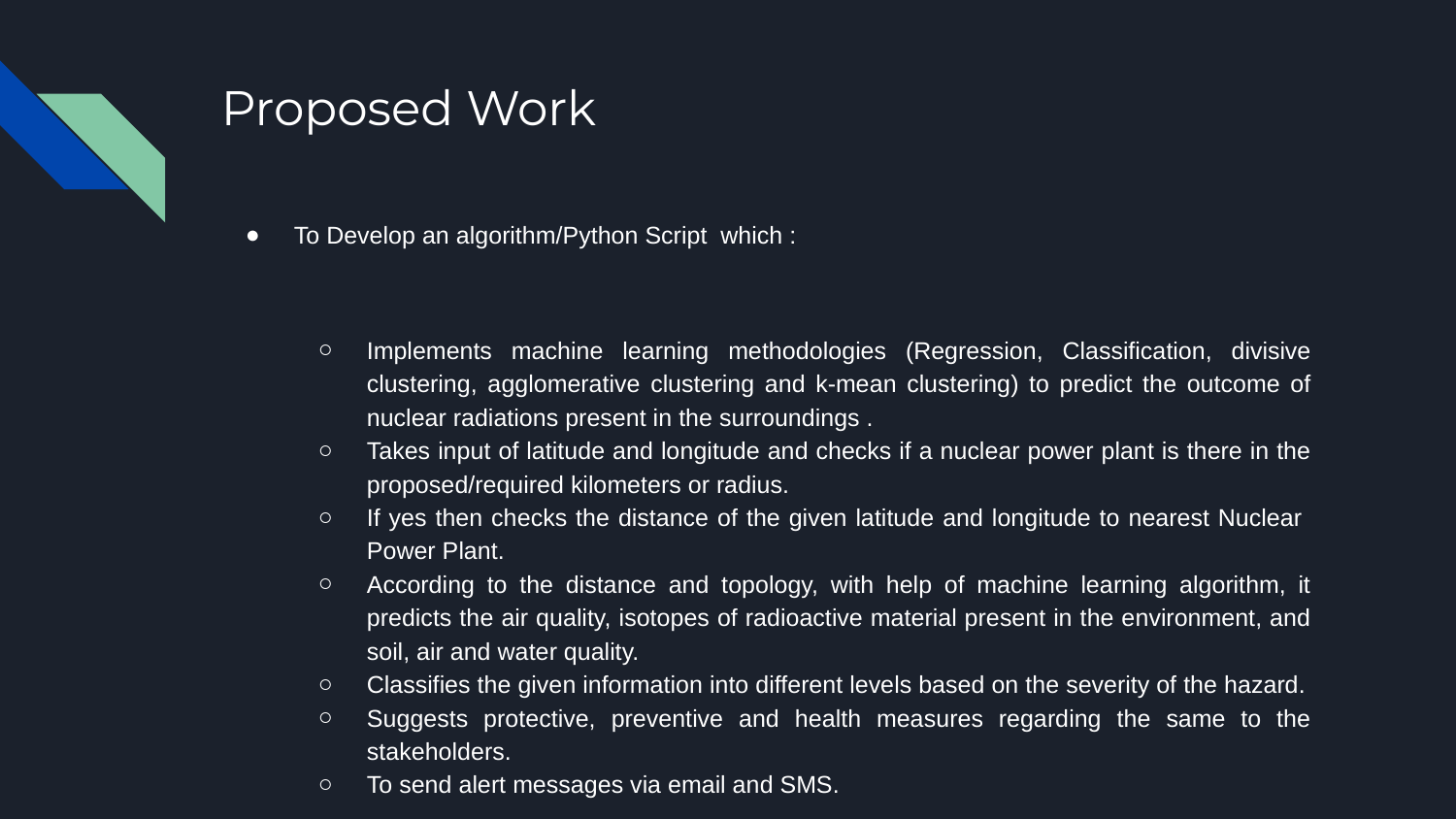

# Proposed Work
To Develop an algorithm/Python Script  which :

Implements machine learning methodologies (Regression, Classification, divisive clustering, agglomerative clustering and k-mean clustering) to predict the outcome of nuclear radiations present in the surroundings .
Takes input of latitude and longitude and checks if a nuclear power plant is there in the proposed/required kilometers or radius.
If yes then checks the distance of the given latitude and longitude to nearest Nuclear  Power Plant.
According to the distance and topology, with help of machine learning algorithm, it predicts the air quality, isotopes of radioactive material present in the environment, and soil, air and water quality.
Classifies the given information into different levels based on the severity of the hazard.
Suggests protective, preventive and health measures regarding the same to the stakeholders.
To send alert messages via email and SMS.